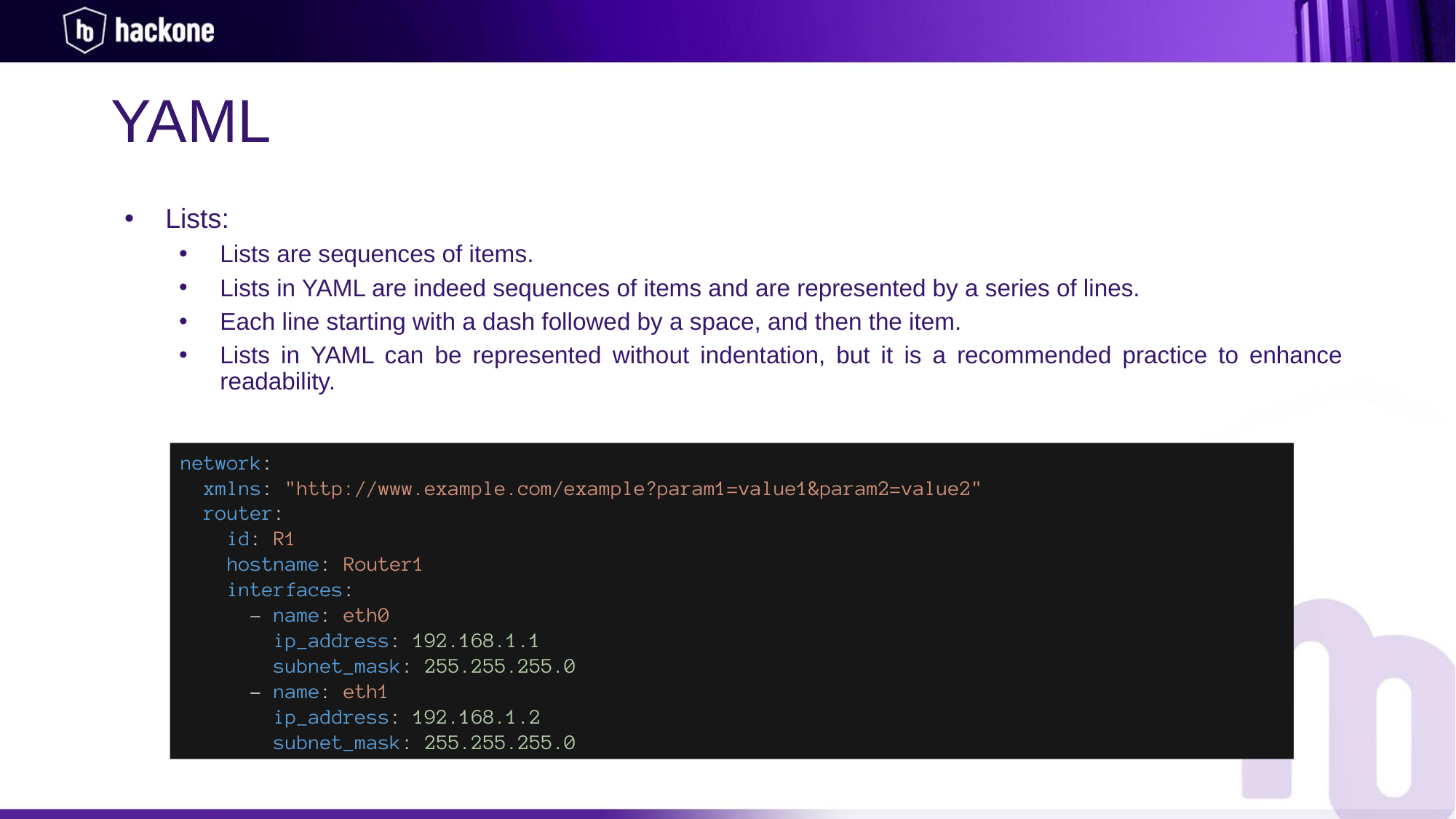

# YAML
Lists:
Lists are sequences of items.
Lists in YAML are indeed sequences of items and are represented by a series of lines.
Each line starting with a dash followed by a space, and then the item.
Lists in YAML can be represented without indentation, but it is a recommended practice to enhance readability.
network:
  xmlns: "http://www.example.com/example?param1=value1&param2=value2"
  router:
    id: R1
    hostname: Router1
    interfaces:
      - name: eth0
        ip_address: 192.168.1.1
        subnet_mask: 255.255.255.0
      - name: eth1
        ip_address: 192.168.1.2
        subnet_mask: 255.255.255.0